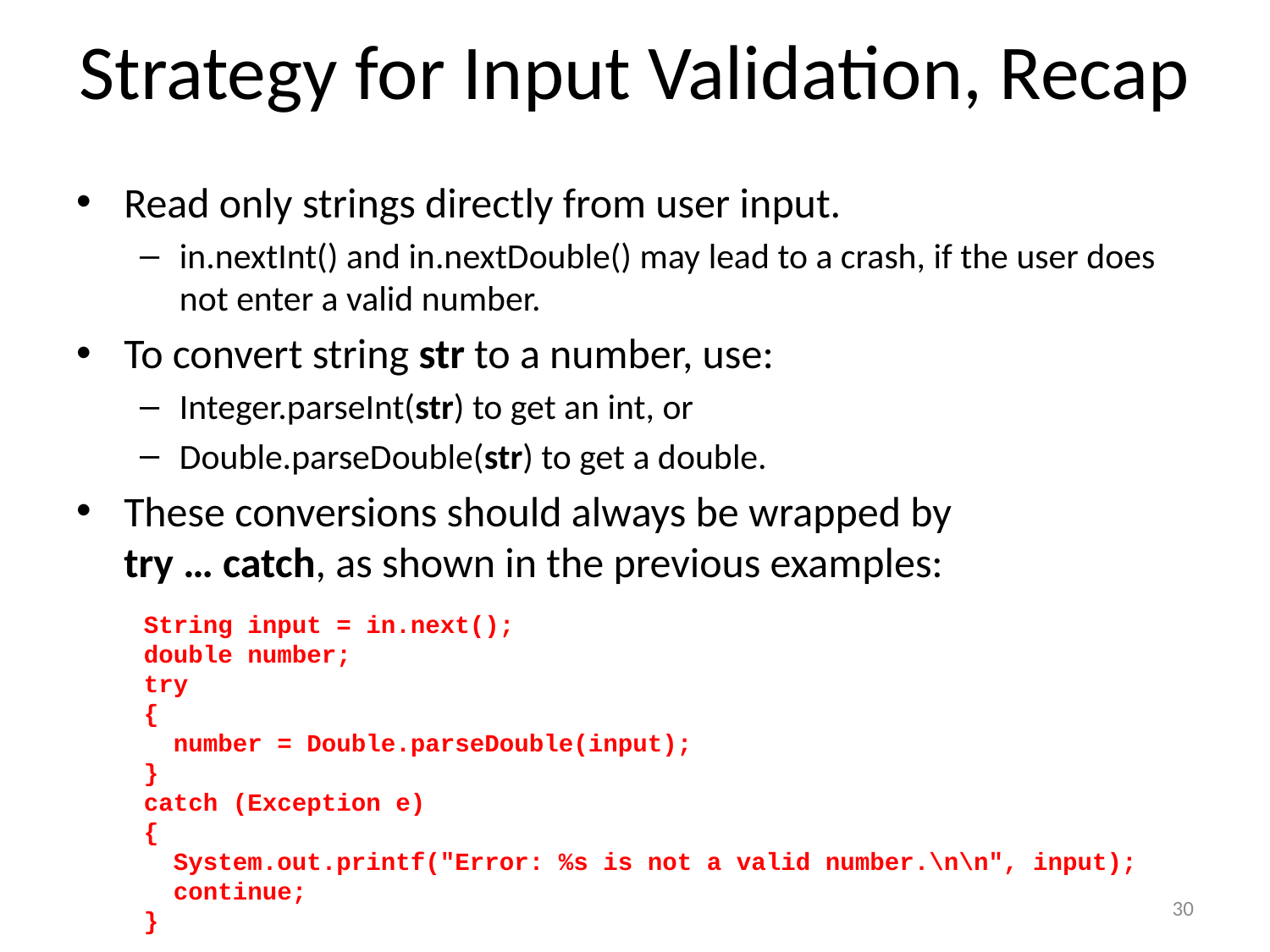

# Strategy for Input Validation, Recap
Read only strings directly from user input.
in.nextInt() and in.nextDouble() may lead to a crash, if the user does not enter a valid number.
To convert string str to a number, use:
Integer.parseInt(str) to get an int, or
Double.parseDouble(str) to get a double.
These conversions should always be wrapped by
try … catch, as shown in the previous examples:
      String input = in.next();
      double number;
      try
      {
        number = Double.parseDouble(input);
      }
      catch (Exception e)
      {
        System.out.printf("Error: %s is not a valid number.\n\n", input);
        continue;
      }
30